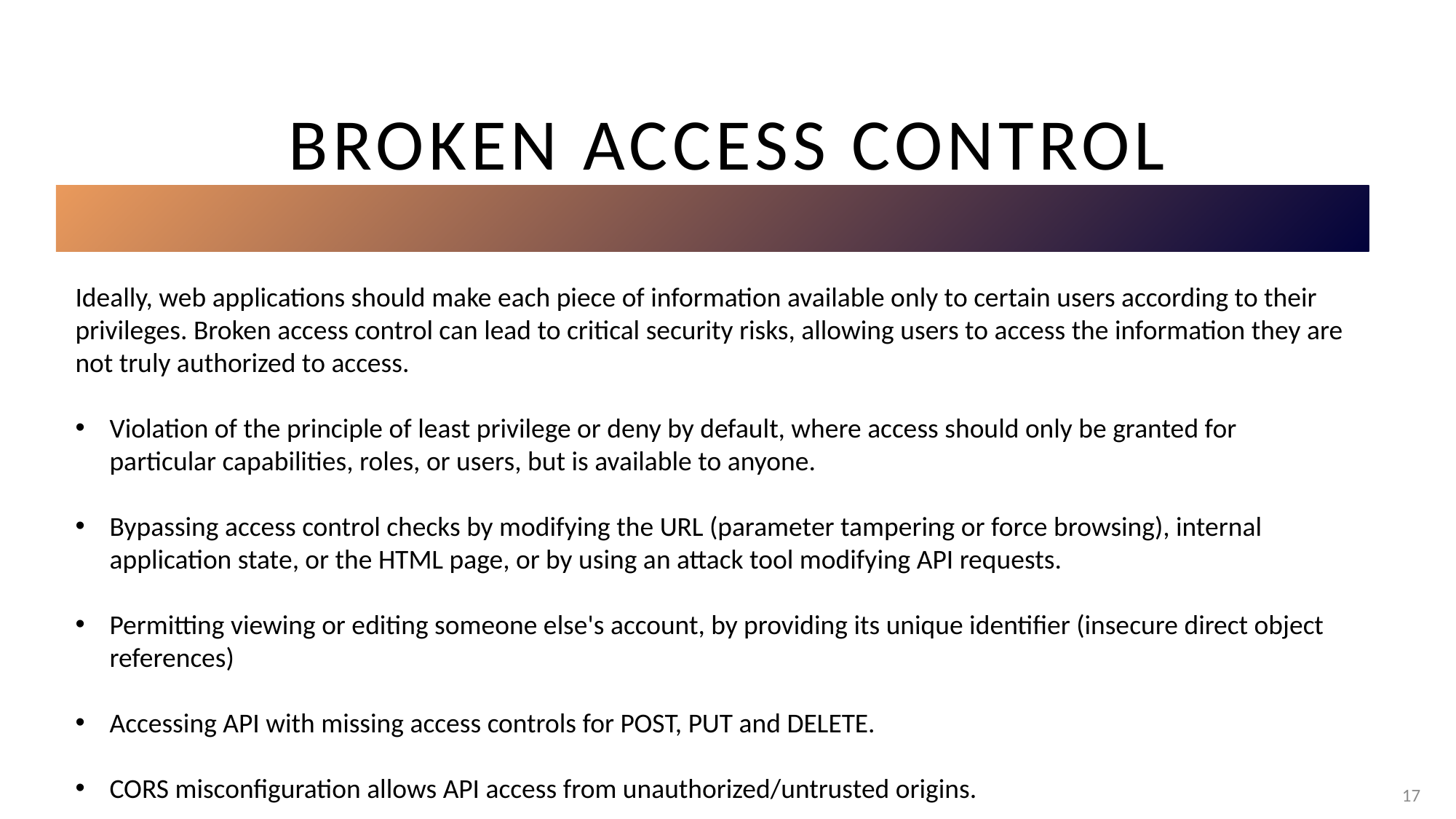

# Broken Access Control

Ideally, web applications should make each piece of information available only to certain users according to their privileges. Broken access control can lead to critical security risks, allowing users to access the information they are not truly authorized to access.

Violation of the principle of least privilege or deny by default, where access should only be granted for particular capabilities, roles, or users, but is available to anyone.

Bypassing access control checks by modifying the URL (parameter tampering or force browsing), internal application state, or the HTML page, or by using an attack tool modifying API requests.

Permitting viewing or editing someone else's account, by providing its unique identifier (insecure direct object references)

Accessing API with missing access controls for POST, PUT and DELETE.

CORS misconfiguration allows API access from unauthorized/untrusted origins.

17